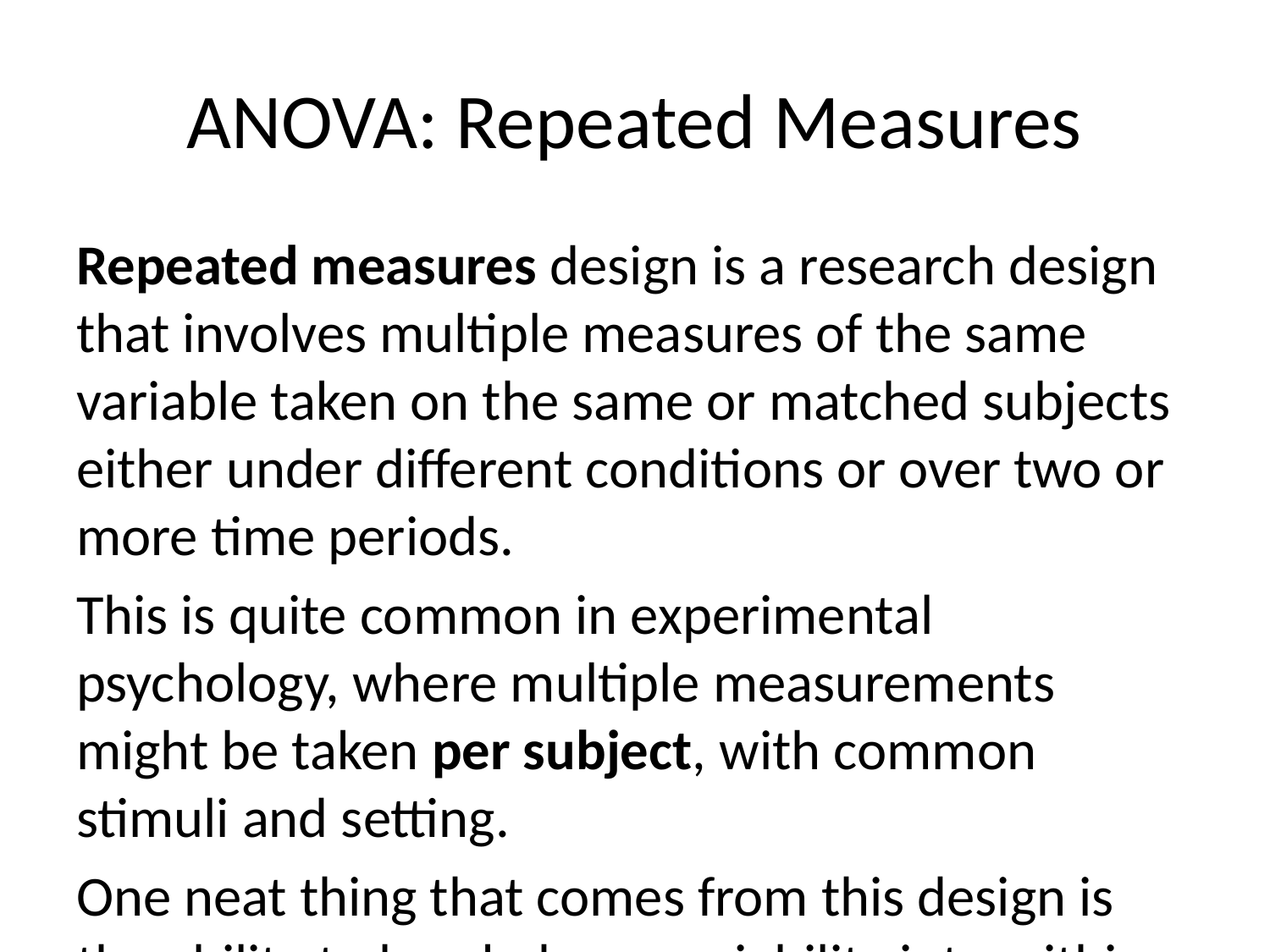

# ANOVA: Repeated Measures
Repeated measures design is a research design that involves multiple measures of the same variable taken on the same or matched subjects either under different conditions or over two or more time periods.
This is quite common in experimental psychology, where multiple measurements might be taken per subject, with common stimuli and setting.
One neat thing that comes from this design is the ability to break down variability into within-subjects and within-treatments - this gives a lot more control over variance for these kinds of experiments.